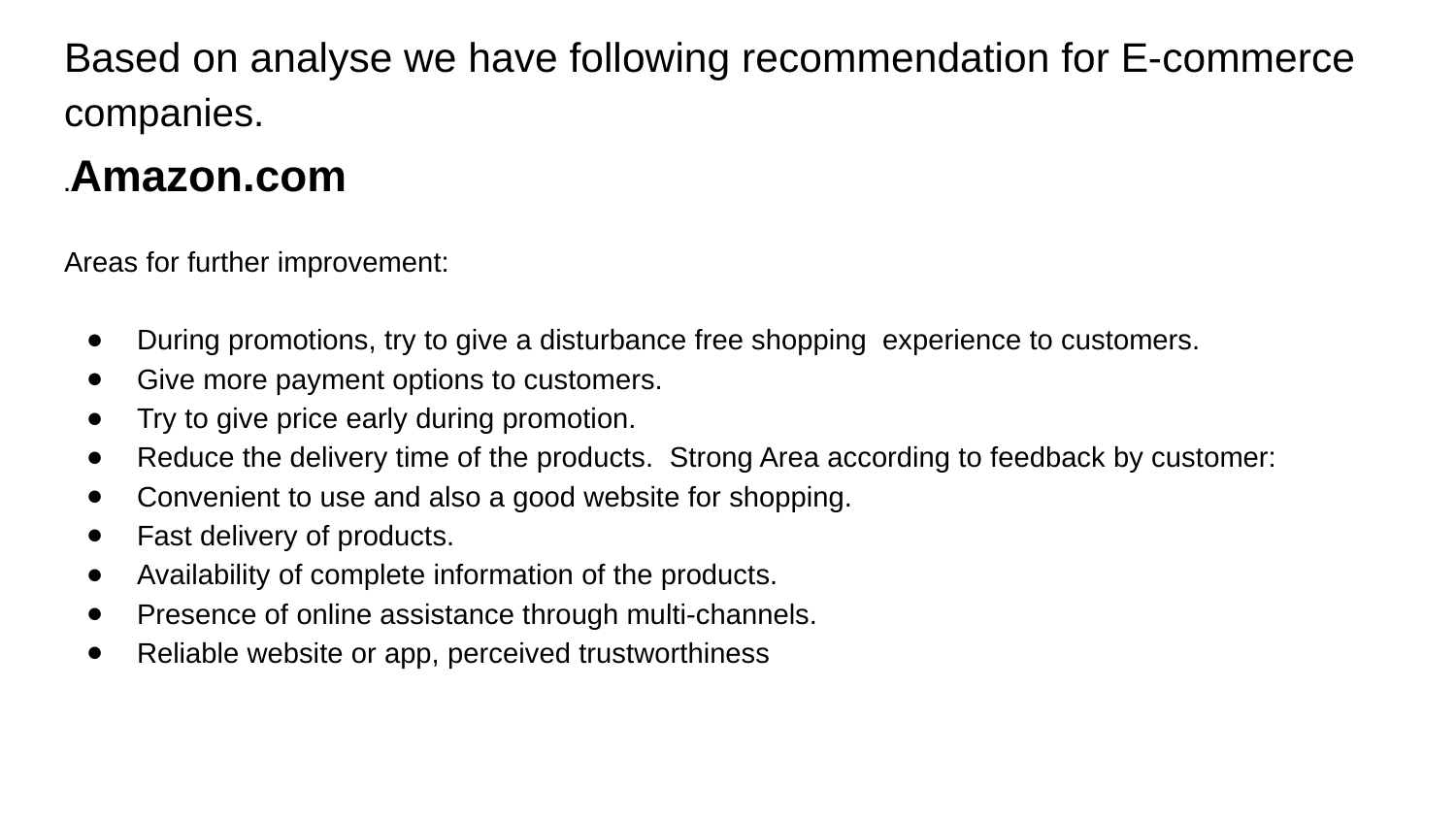

# Based on analyse we have following recommendation for E-commerce  companies.

.Amazon.com
Areas for further improvement:
During promotions, try to give a disturbance free shopping  experience to customers.
Give more payment options to customers.
Try to give price early during promotion.
Reduce the delivery time of the products.  Strong Area according to feedback by customer:
Convenient to use and also a good website for shopping.
Fast delivery of products.
Availability of complete information of the products.
Presence of online assistance through multi-channels.
Reliable website or app, perceived trustworthiness